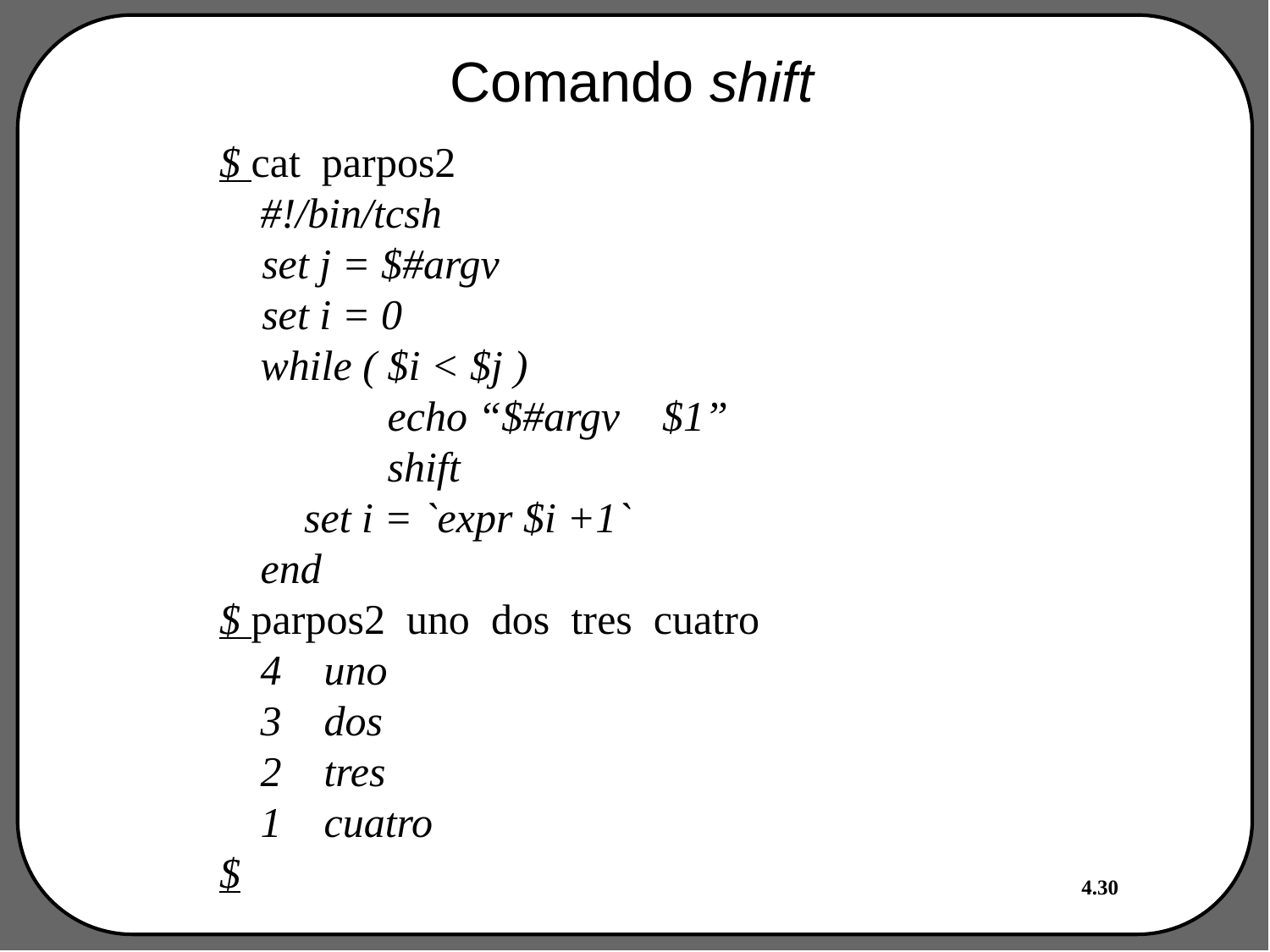

# Comando shift
$ cat  parpos2
	#!/bin/tcsh
    set j = $#argv
    set i = 0
	while ( $i < $j )
		echo “$#argv    $1”
		shift
        set i = `expr $i +1`
	end
$ parpos2  uno  dos  tres  cuatro
4    uno
3    dos
2    tres
1    cuatro
$